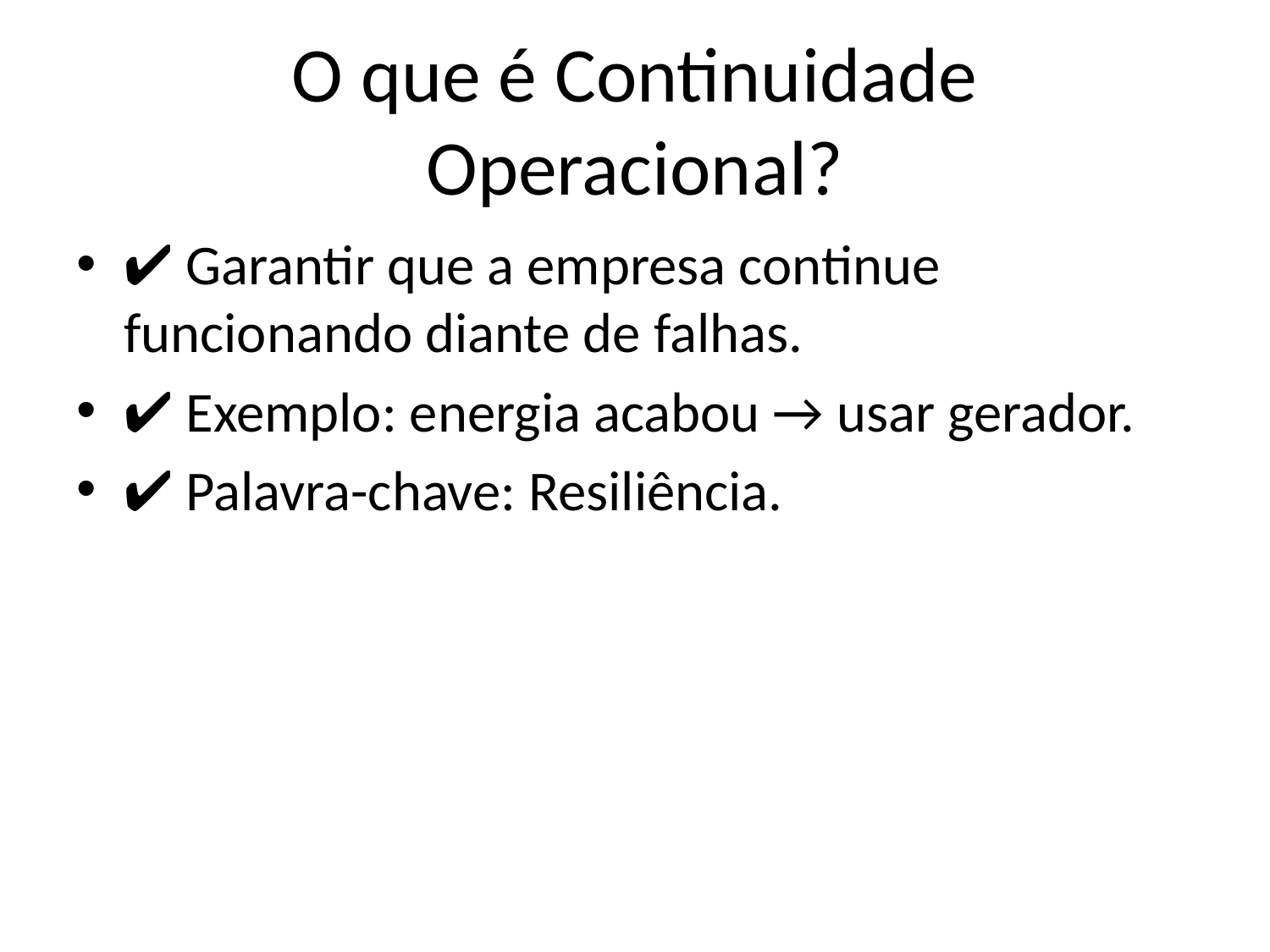

# O que é Continuidade Operacional?
✔ Garantir que a empresa continue funcionando diante de falhas.
✔ Exemplo: energia acabou → usar gerador.
✔ Palavra-chave: Resiliência.